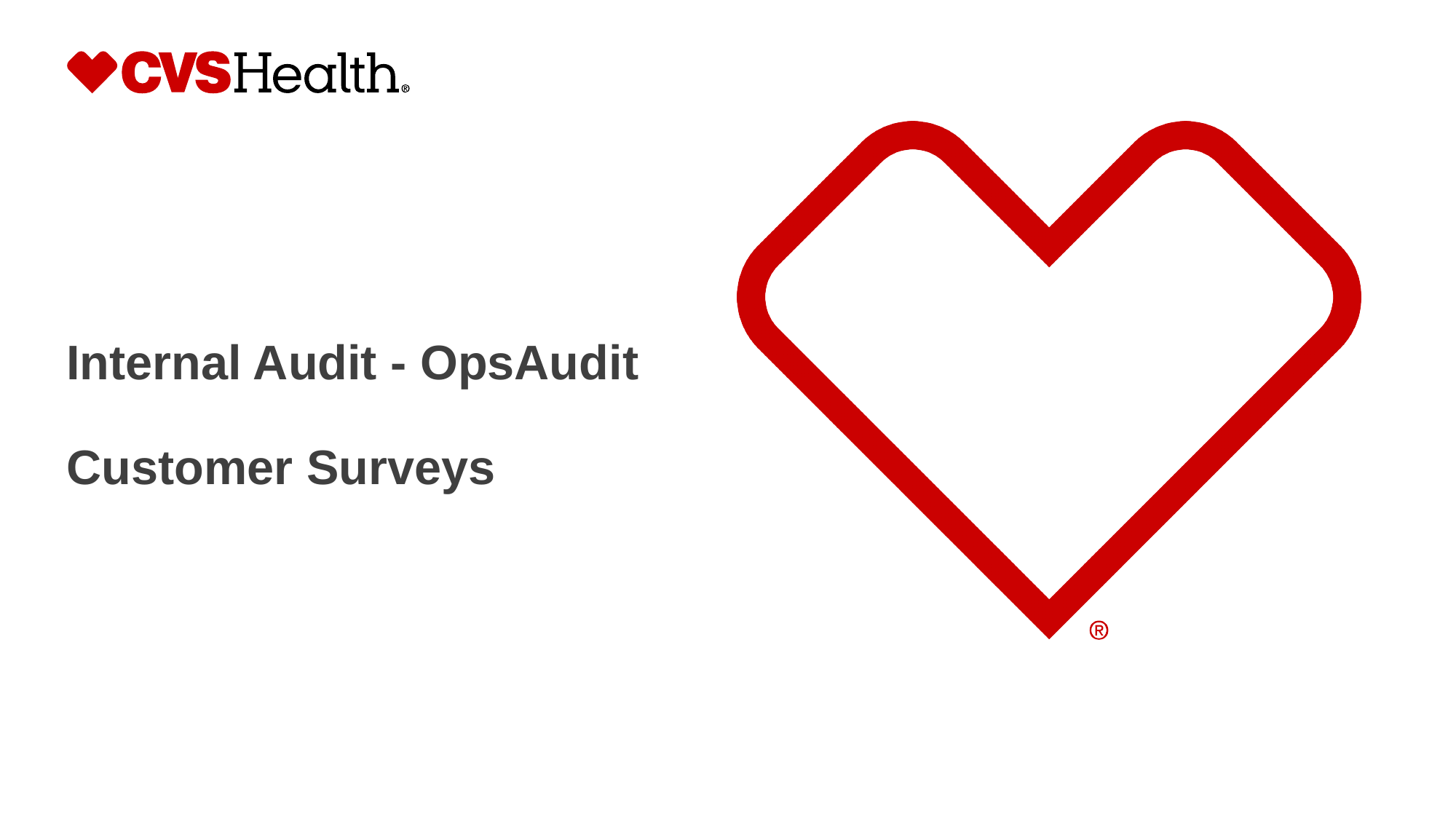

# Internal Audit - OpsAudit Customer Surveys